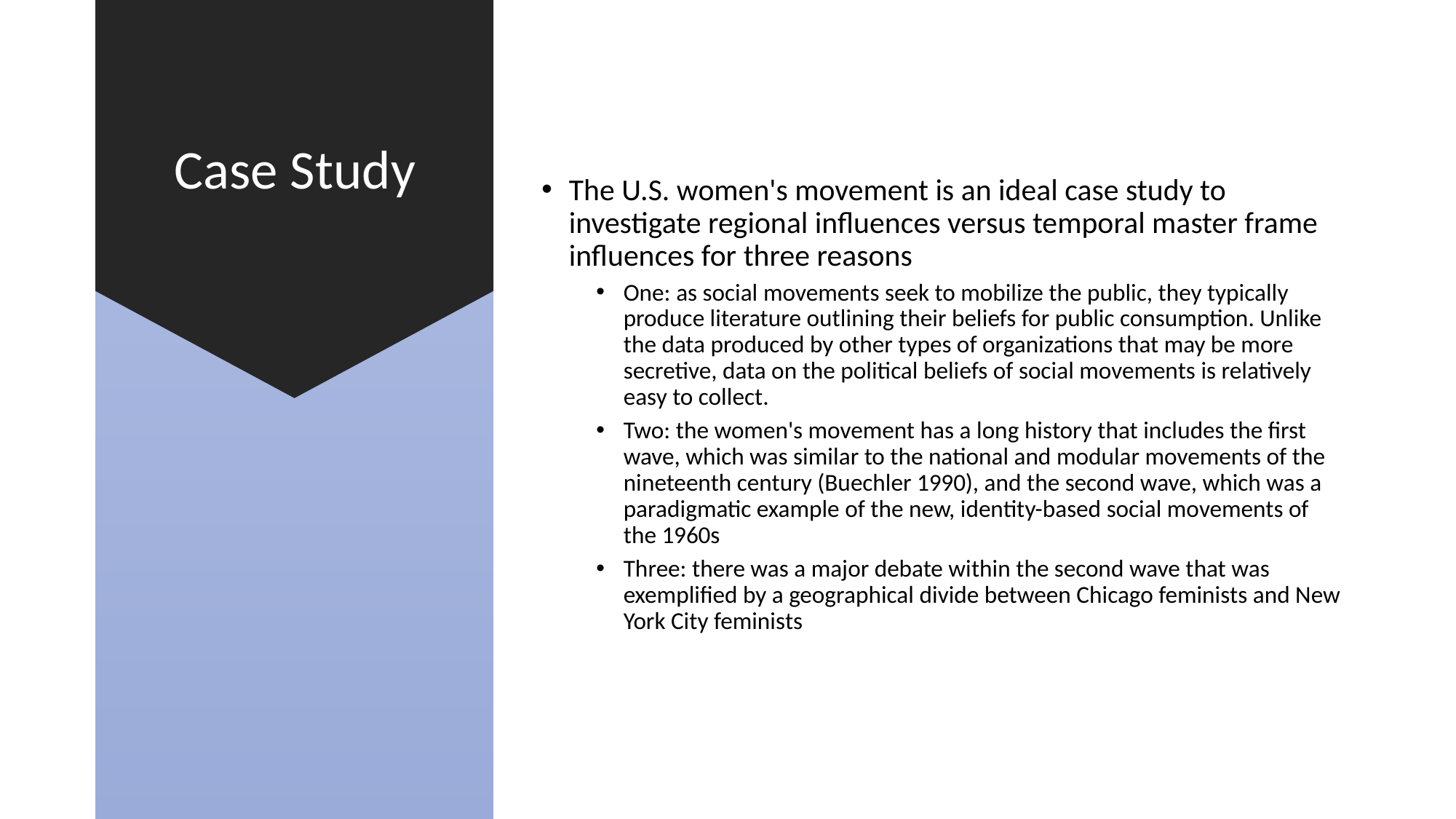

# Case Study
The U.S. women's movement is an ideal case study to investigate regional influences versus temporal master frame influences for three reasons
One: as social movements seek to mobilize the public, they typically produce literature outlining their beliefs for public consumption. Unlike the data produced by other types of organizations that may be more secretive, data on the political beliefs of social movements is relatively easy to collect.
Two: the women's movement has a long history that includes the first wave, which was similar to the national and modular movements of the nineteenth century (Buechler 1990), and the second wave, which was a paradigmatic example of the new, identity-based social movements of the 1960s
Three: there was a major debate within the second wave that was exemplified by a geographical divide between Chicago feminists and New York City feminists